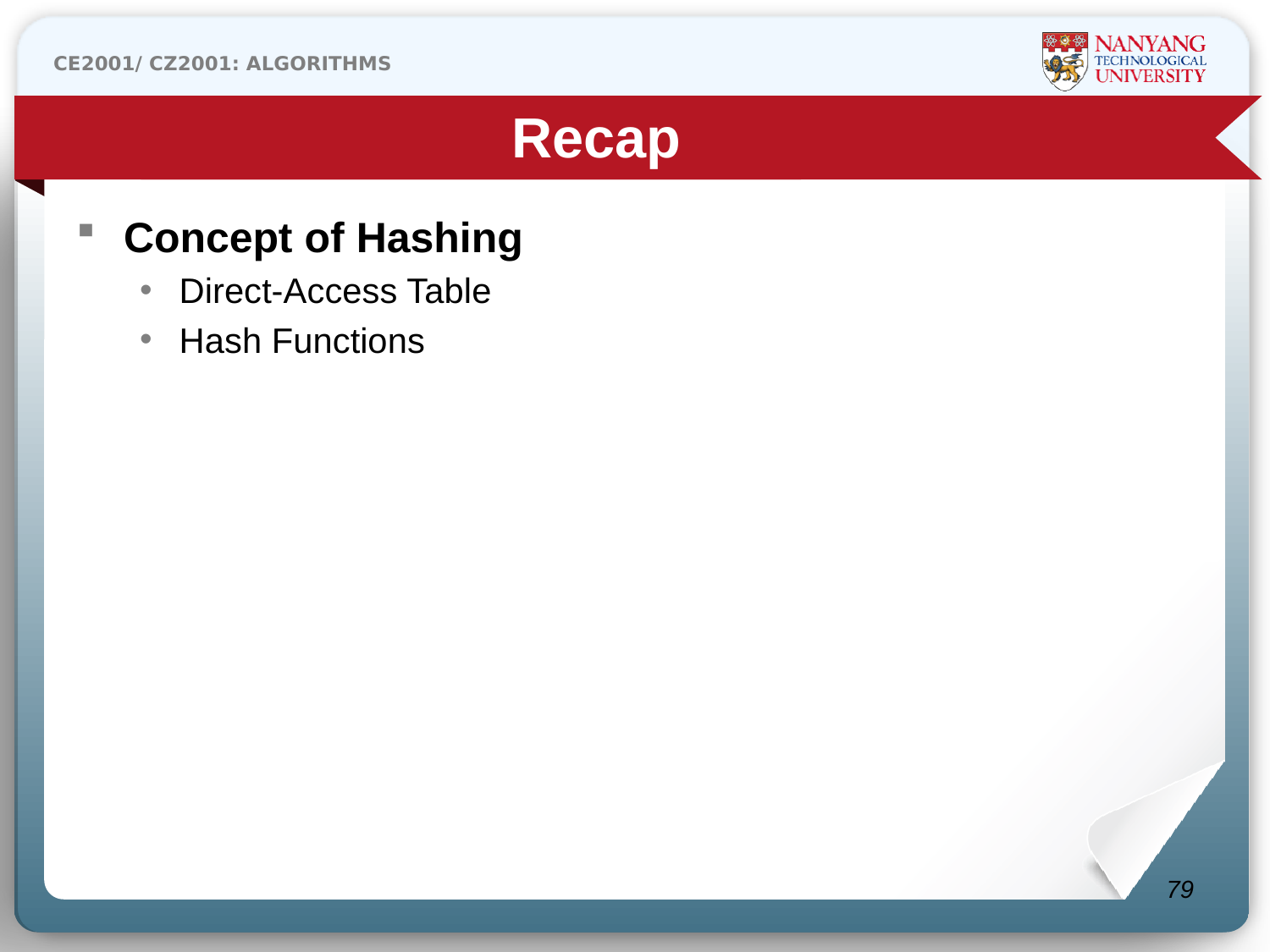

Recap
Concept of Hashing
Direct-Access Table
Hash Functions